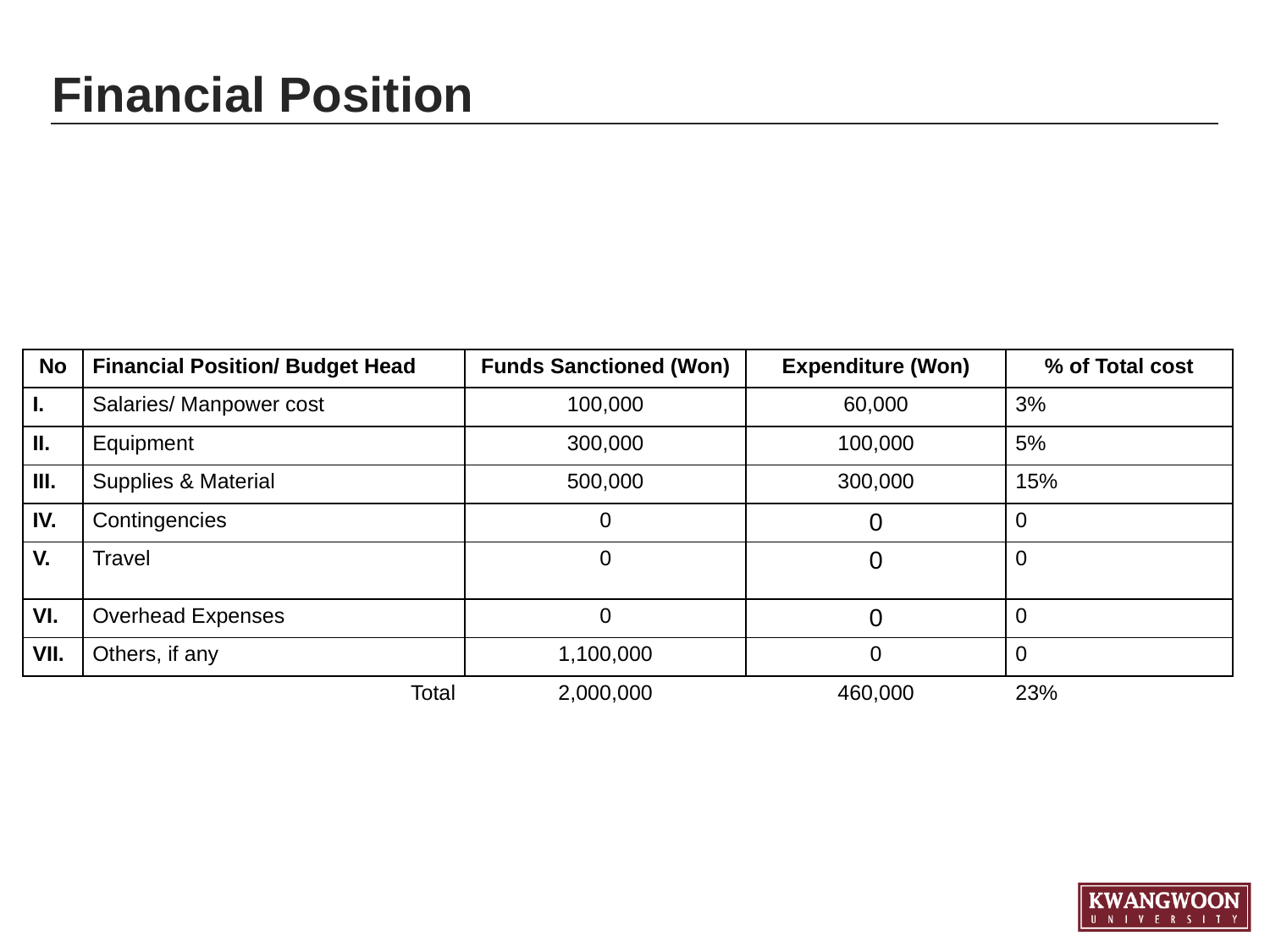

# Financial Position
| No | Financial Position/ Budget Head | Funds Sanctioned (Won) | Expenditure (Won) | % of Total cost |
| --- | --- | --- | --- | --- |
|  | Salaries/ Manpower cost | 100,000 | 60,000 | 3% |
|  | Equipment | 300,000 | 100,000 | 5% |
|  | Supplies & Material | 500,000 | 300,000 | 15% |
|  | Contingencies | 0 | 0 | 0 |
|  | Travel | 0 | 0 | 0 |
|  | Overhead Expenses | 0 | 0 | 0 |
|  | Others, if any | 1,100,000 | 0 | 0 |
|  | Total | 2,000,000 | 460,000 | 23% |